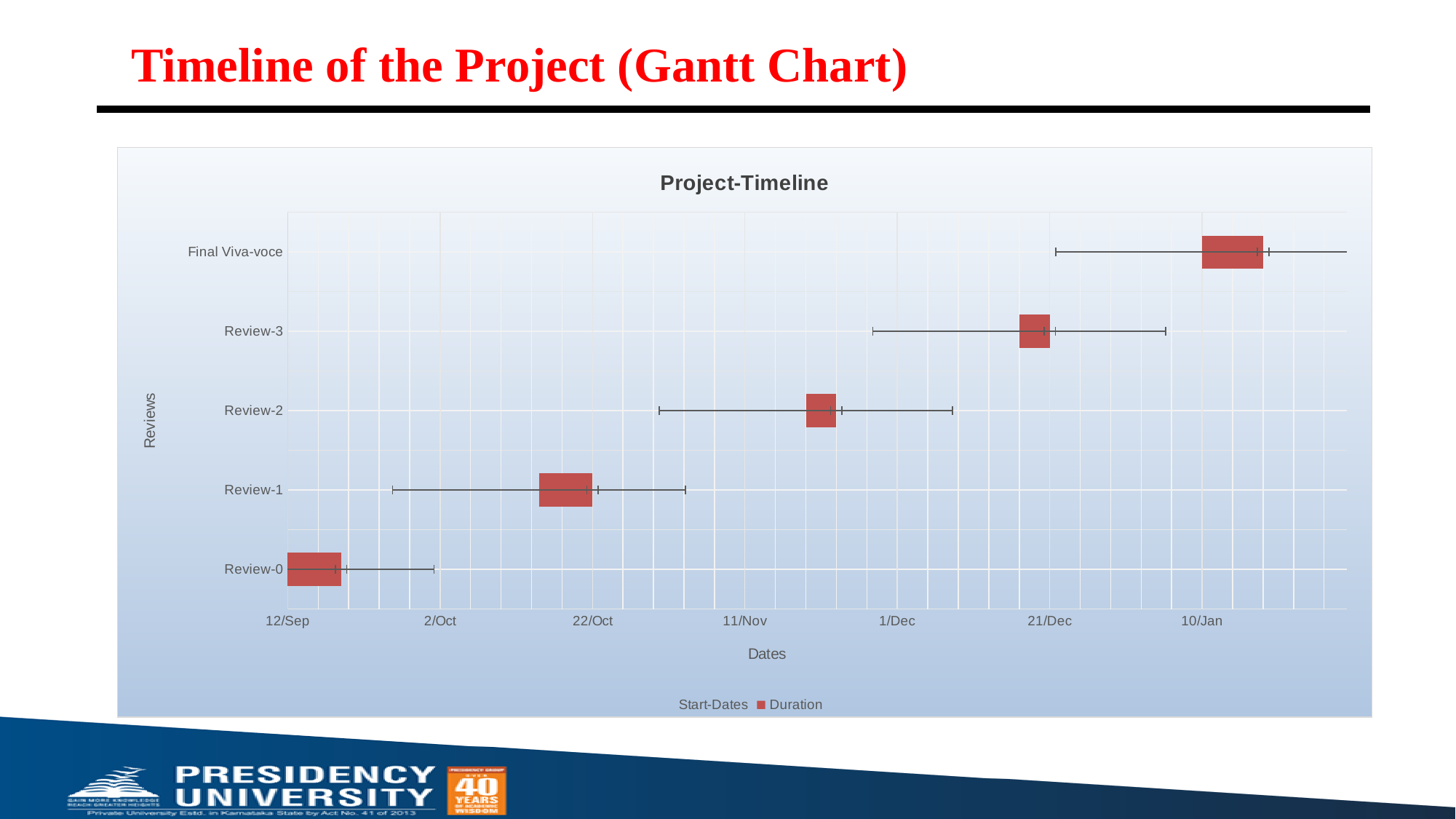

# Timeline of the Project (Gantt Chart)

### Chart: Project-Timeline

| Category | Start-Dates | Duration |
|---|---|---|
| Review-0 | 45547.0 | 7.0 |
| Review-1 | 45580.0 | 7.0 |
| Review-2 | 45615.0 | 4.0 |
| Review-3 | 45643.0 | 4.0 |
| Final Viva-voce | 45667.0 | 8.0 |